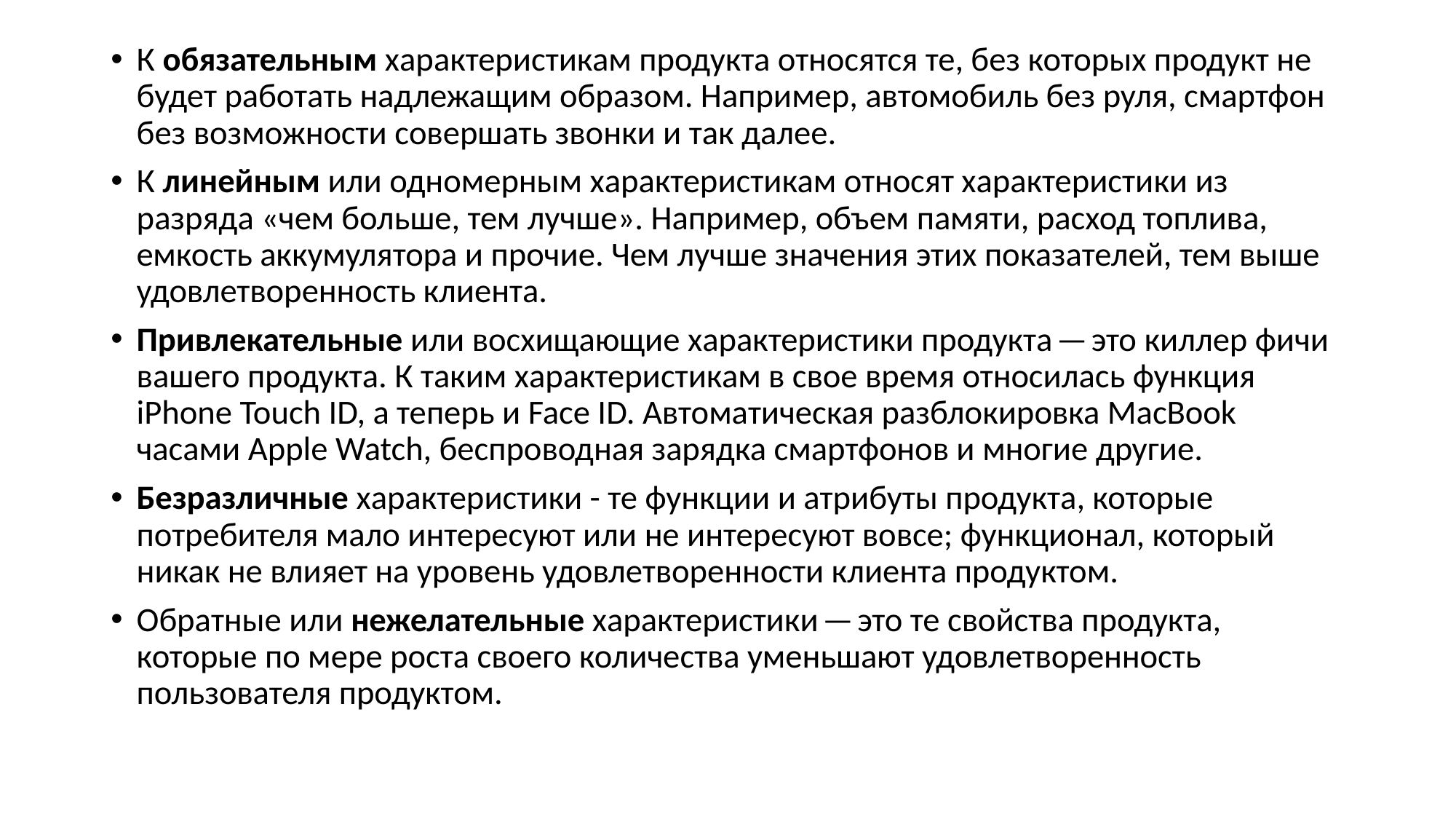

К обязательным характеристикам продукта относятся те, без которых продукт не будет работать надлежащим образом. Например, автомобиль без руля, смартфон без возможности совершать звонки и так далее.
К линейным или одномерным характеристикам относят характеристики из разряда «чем больше, тем лучше». Например, объем памяти, расход топлива, емкость аккумулятора и прочие. Чем лучше значения этих показателей, тем выше удовлетворенность клиента.
Привлекательные или восхищающие характеристики продукта — это киллер фичи вашего продукта. К таким характеристикам в свое время относилась функция iPhone Touch ID, а теперь и Face ID. Автоматическая разблокировка MacBook часами Apple Watch, беспроводная зарядка смартфонов и многие другие.
Безразличные характеристики - те функции и атрибуты продукта, которые потребителя мало интересуют или не интересуют вовсе; функционал, который никак не влияет на уровень удовлетворенности клиента продуктом.
Обратные или нежелательные характеристики — это те свойства продукта, которые по мере роста своего количества уменьшают удовлетворенность пользователя продуктом.